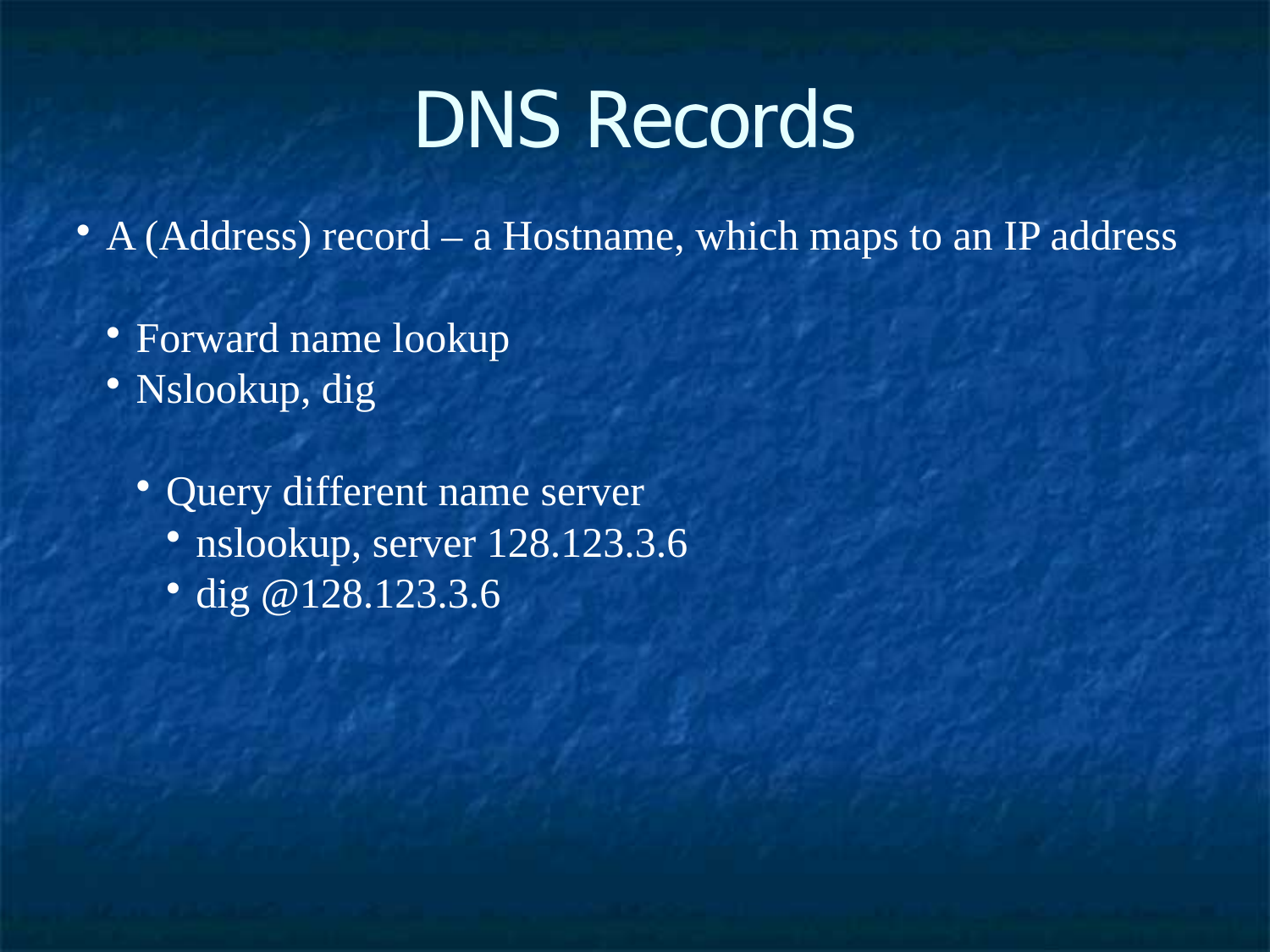

DNS Records
A (Address) record – a Hostname, which maps to an IP address

Forward name lookup
Nslookup, dig

Query different name server
nslookup, server 128.123.3.6
dig @128.123.3.6